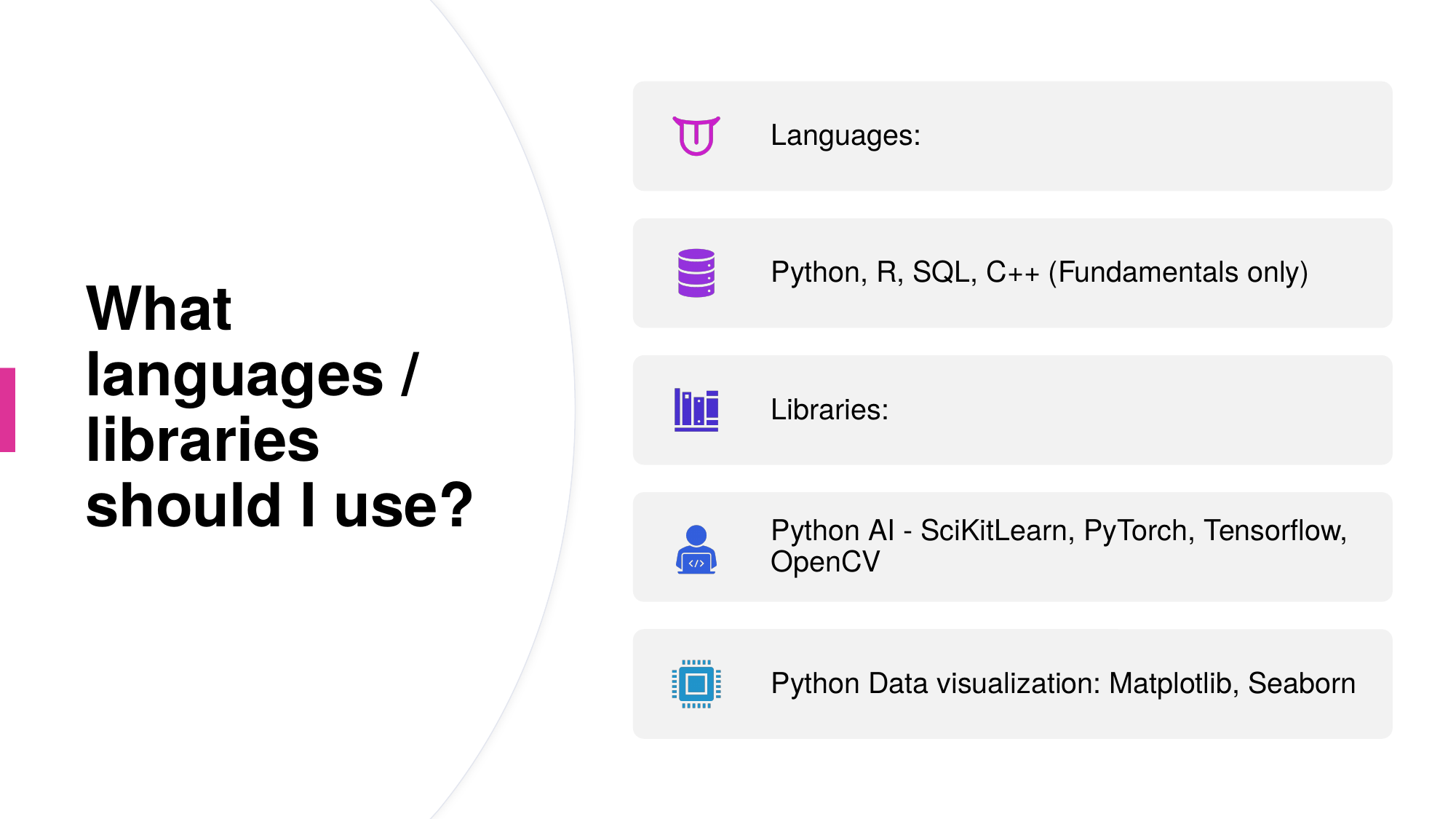

Languages:
Python, R, SQL, C++ (Fundamentals only)
Libraries:
Python AI - SciKitLearn, PyTorch, Tensorflow, OpenCV
Python Data visualization: Matplotlib, Seaborn
# What languages / libraries should I use?